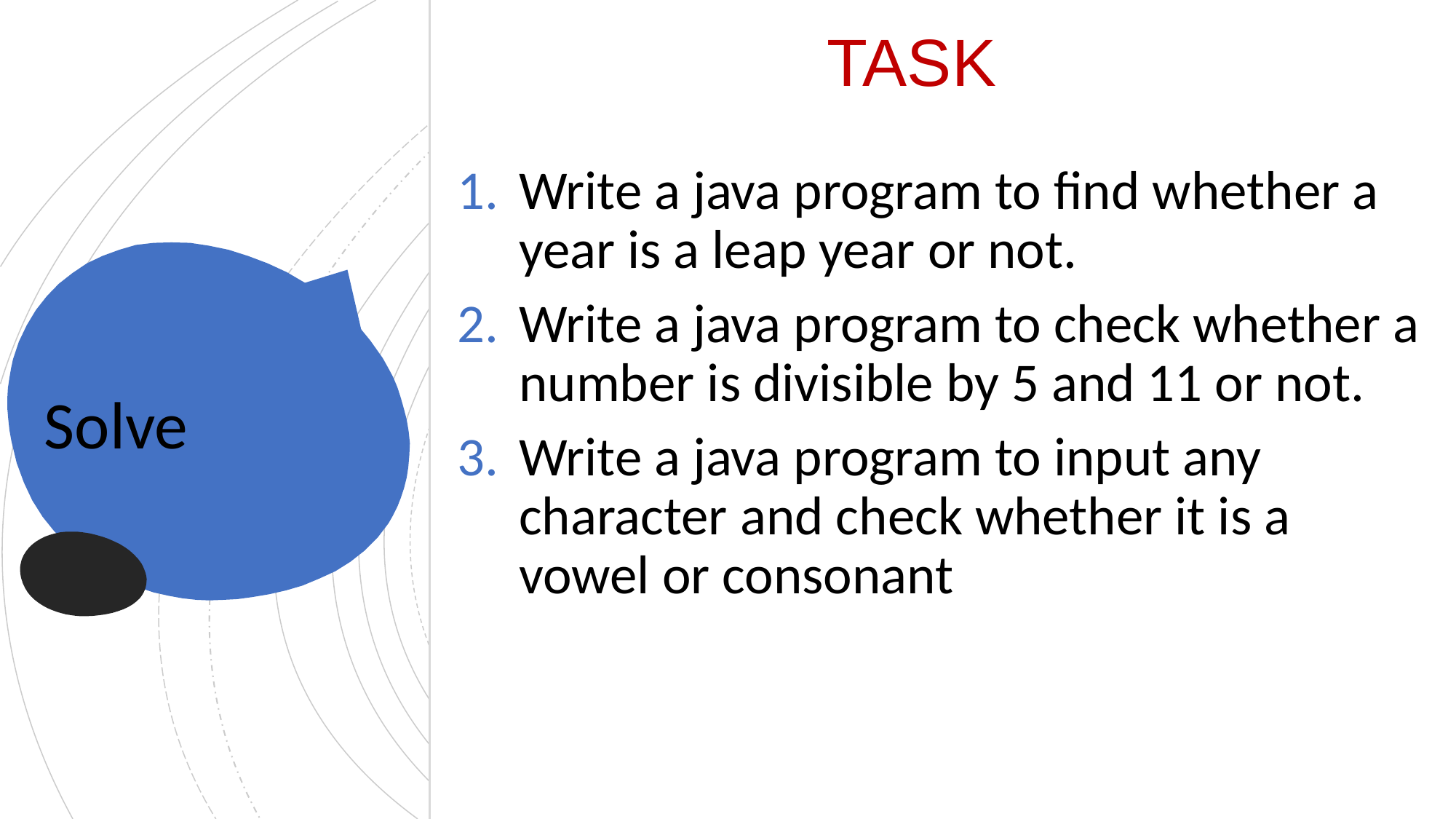

TASK
Write a java program to find whether a year is a leap year or not.
Write a java program to check whether a number is divisible by 5 and 11 or not.
Write a java program to input any character and check whether it is a vowel or consonant

# Solve